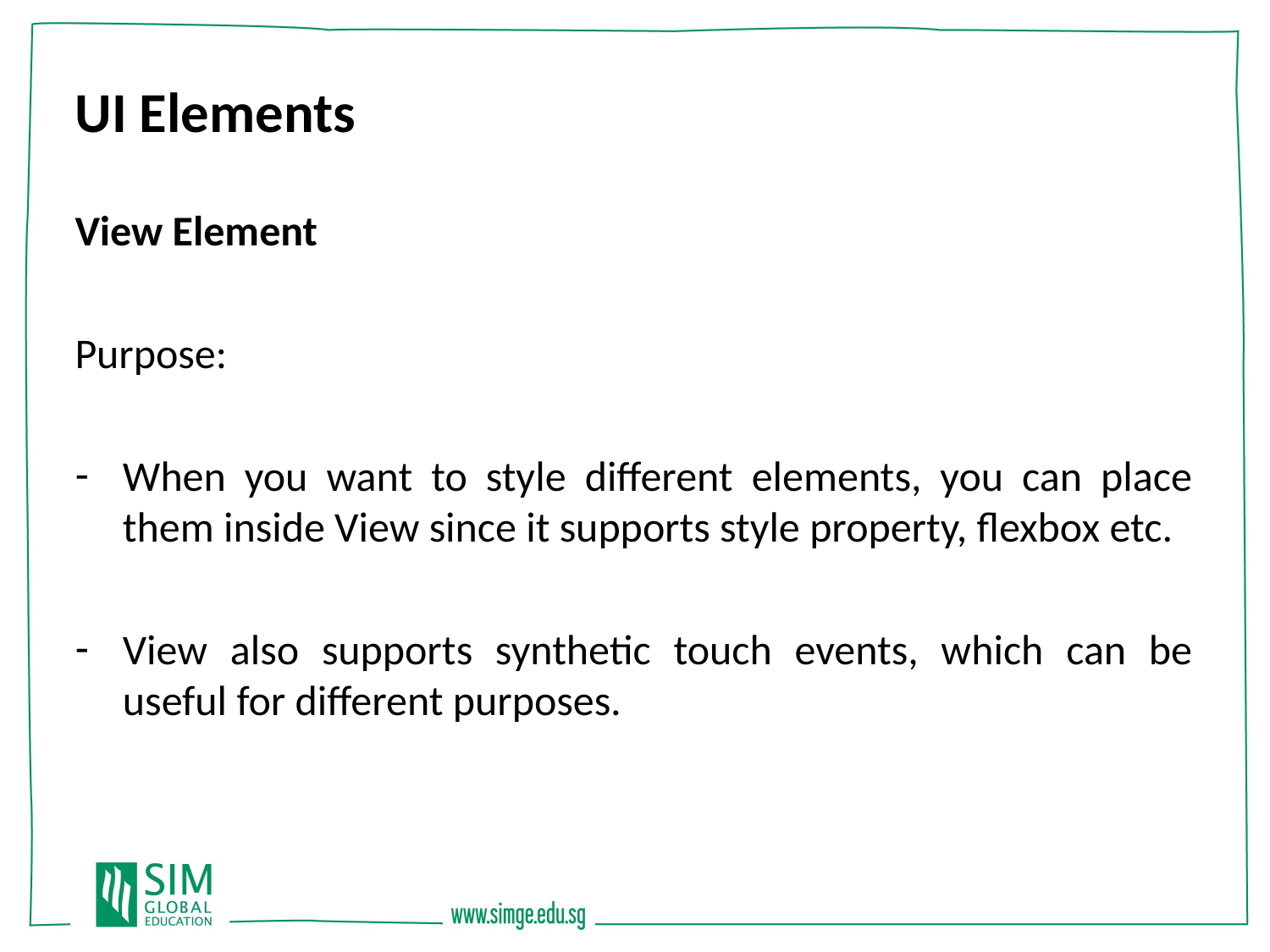

UI Elements
View Element

Purpose:

When you want to style different elements, you can place them inside View since it supports style property, flexbox etc.

View also supports synthetic touch events, which can be useful for different purposes.